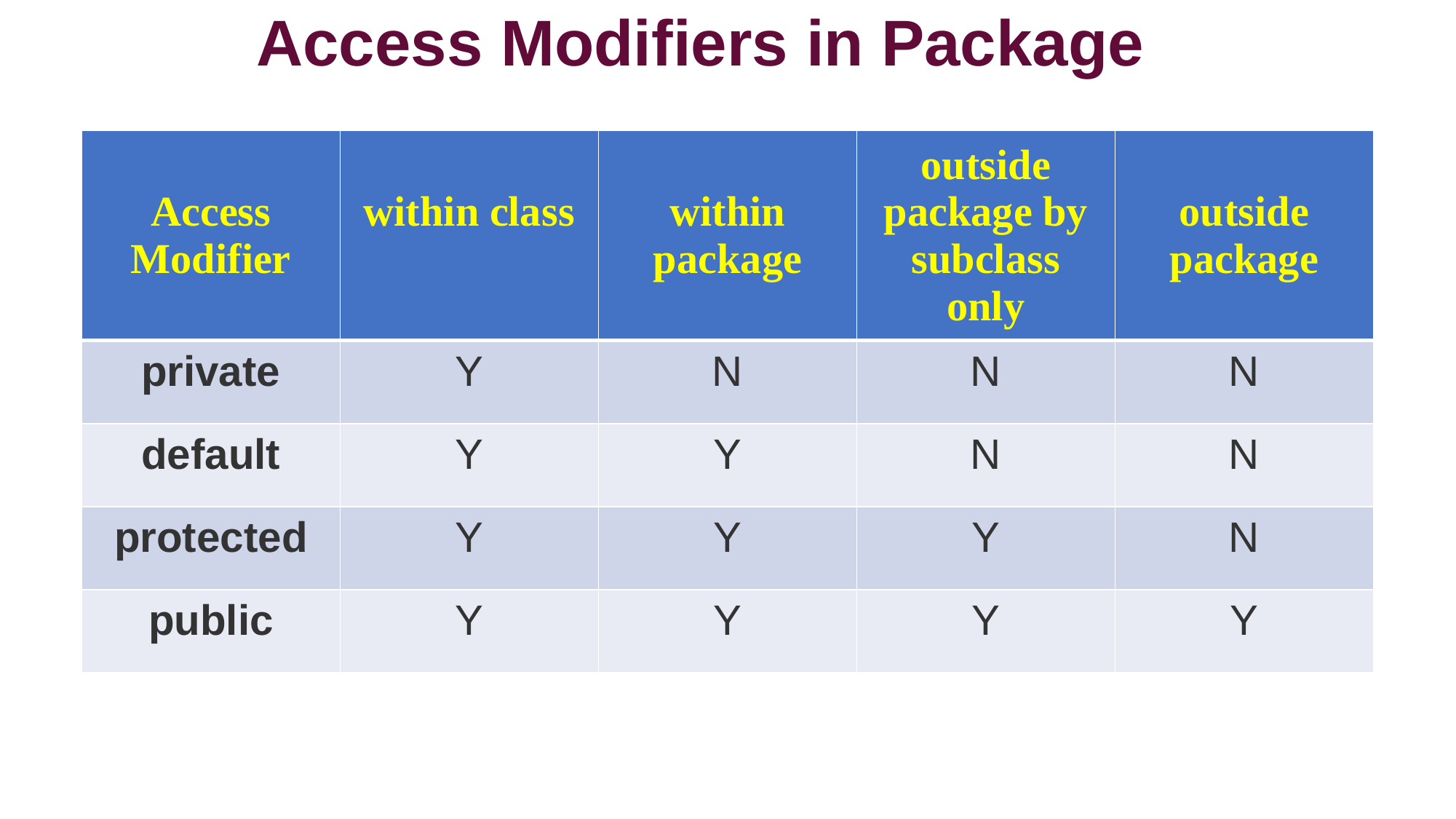

# Access Modifiers in Package

| Access Modifier | within class | within package | outside package by subclass only | outside package |
| --- | --- | --- | --- | --- |
| private | Y | N | N | N |
| default | Y | Y | N | N |
| protected | Y | Y | Y | N |
| public | Y | Y | Y | Y |